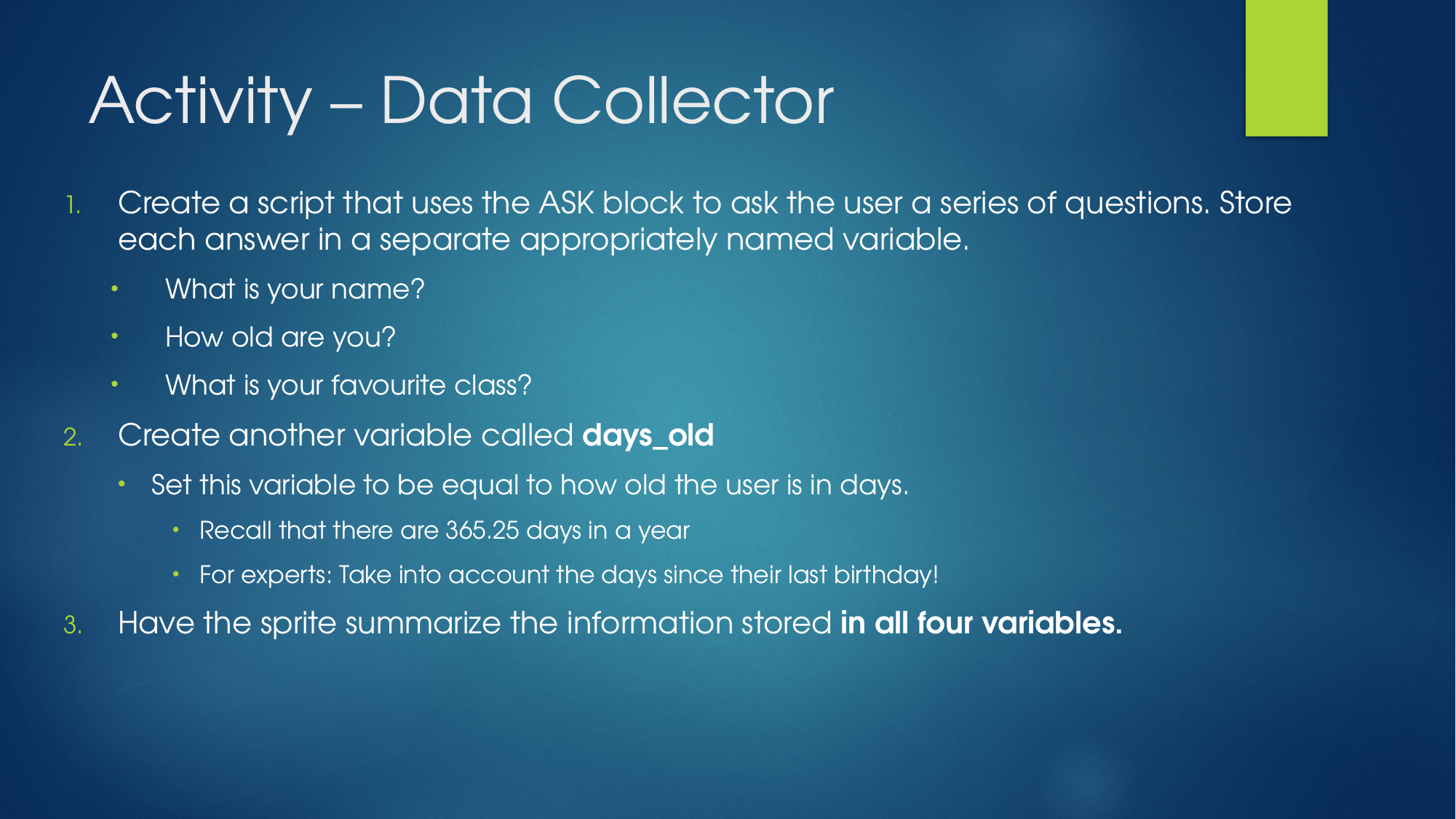

# Activity – Data Collector
Create a script that uses the ASK block to ask the user a series of questions. Store each answer in a separate appropriately named variable.
What is your name?
How old are you?
What is your favourite class?
Create another variable called days_old
Set this variable to be equal to how old the user is in days.
Recall that there are 365.25 days in a year
For experts: Take into account the days since their last birthday!
Have the sprite summarize the information stored in all four variables.